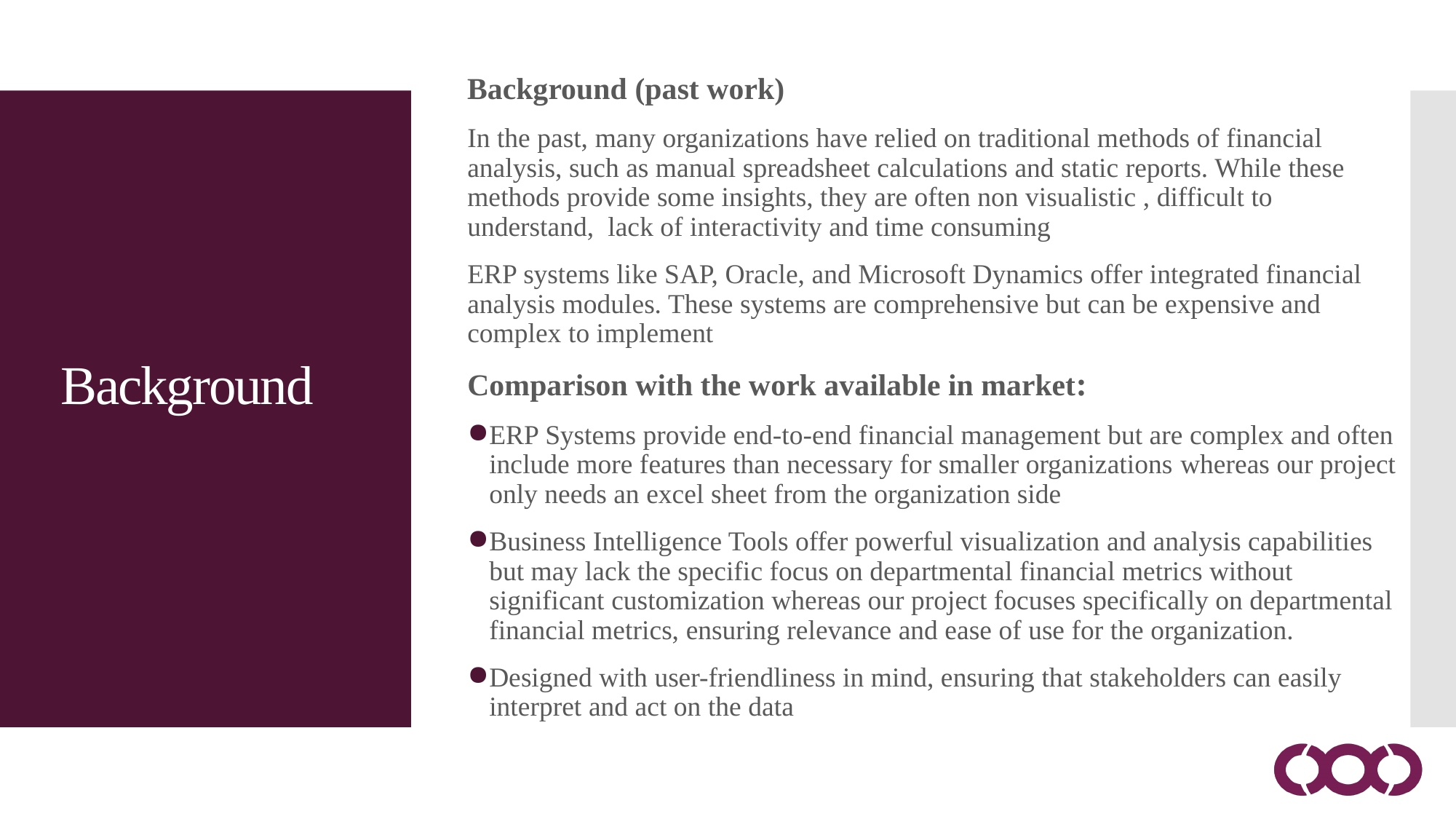

Background (past work)
In the past, many organizations have relied on traditional methods of financial analysis, such as manual spreadsheet calculations and static reports. While these methods provide some insights, they are often non visualistic , difficult to understand,  lack of interactivity and time consuming
ERP systems like SAP, Oracle, and Microsoft Dynamics offer integrated financial analysis modules. These systems are comprehensive but can be expensive and complex to implement
Comparison with the work available in market:
ERP Systems provide end-to-end financial management but are complex and often include more features than necessary for smaller organizations whereas our project only needs an excel sheet from the organization side
Business Intelligence Tools offer powerful visualization and analysis capabilities but may lack the specific focus on departmental financial metrics without significant customization whereas our project focuses specifically on departmental financial metrics, ensuring relevance and ease of use for the organization.
Designed with user-friendliness in mind, ensuring that stakeholders can easily interpret and act on the data

Background